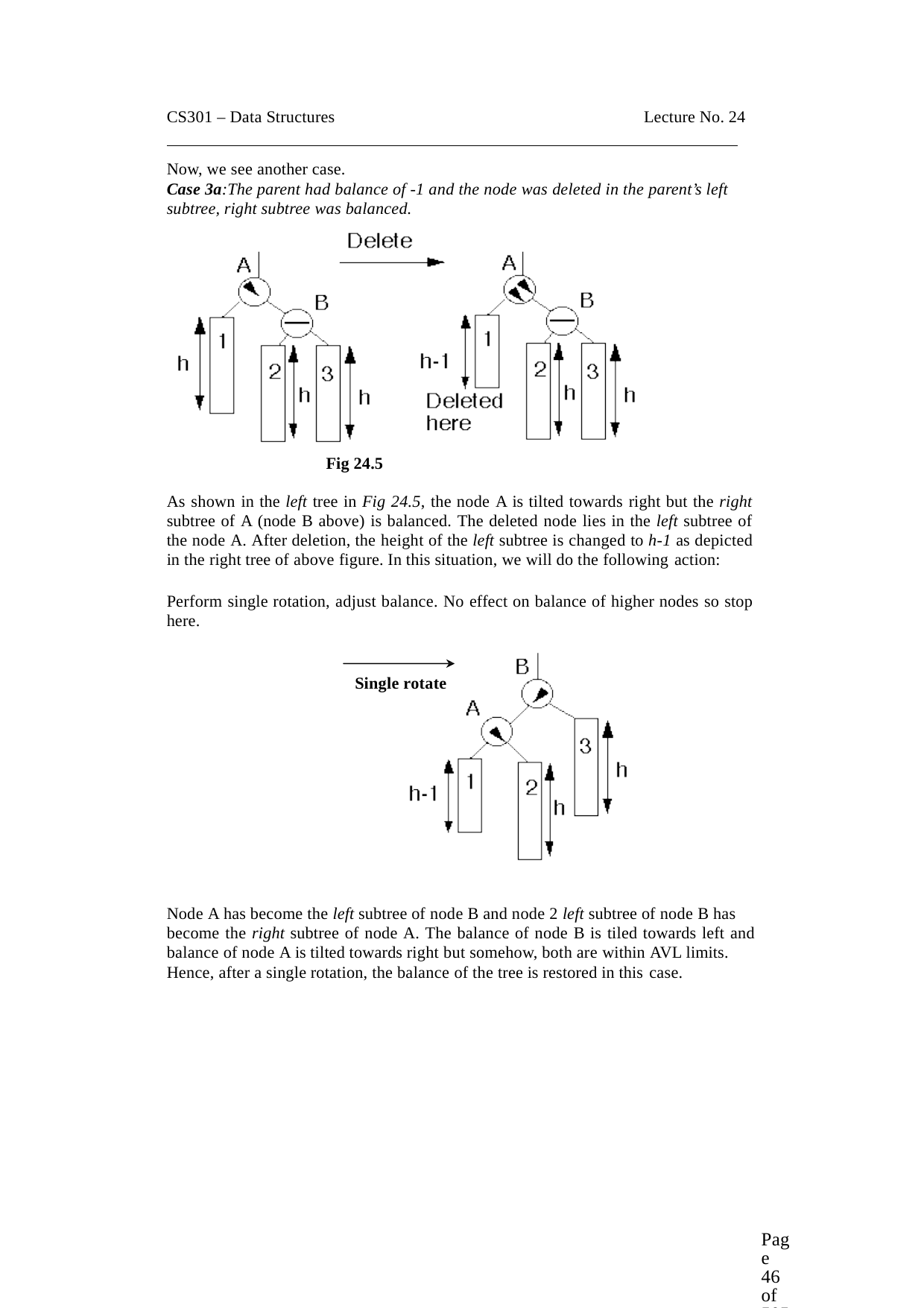

CS301 – Data Structures	Lecture No. 24

Now, we see another case.
Case 3a:The parent had balance of -1 and the node was deleted in the parent’s left  subtree, right subtree was balanced.

Fig 24.5

As shown in the left tree in Fig 24.5, the node A is tilted towards right but the right  subtree of A (node B above) is balanced. The deleted node lies in the left subtree of  the node A. After deletion, the height of the left subtree is changed to h-1 as depicted  in the right tree of above figure. In this situation, we will do the following action:

Perform single rotation, adjust balance. No effect on balance of higher nodes so stop  here.

Single rotate

Node A has become the left subtree of node B and node 2 left subtree of node B has  become the right subtree of node A. The balance of node B is tiled towards left and
balance of node A is tilted towards right but somehow, both are within AVL limits.  Hence, after a single rotation, the balance of the tree is restored in this case.
Page 46 of 505